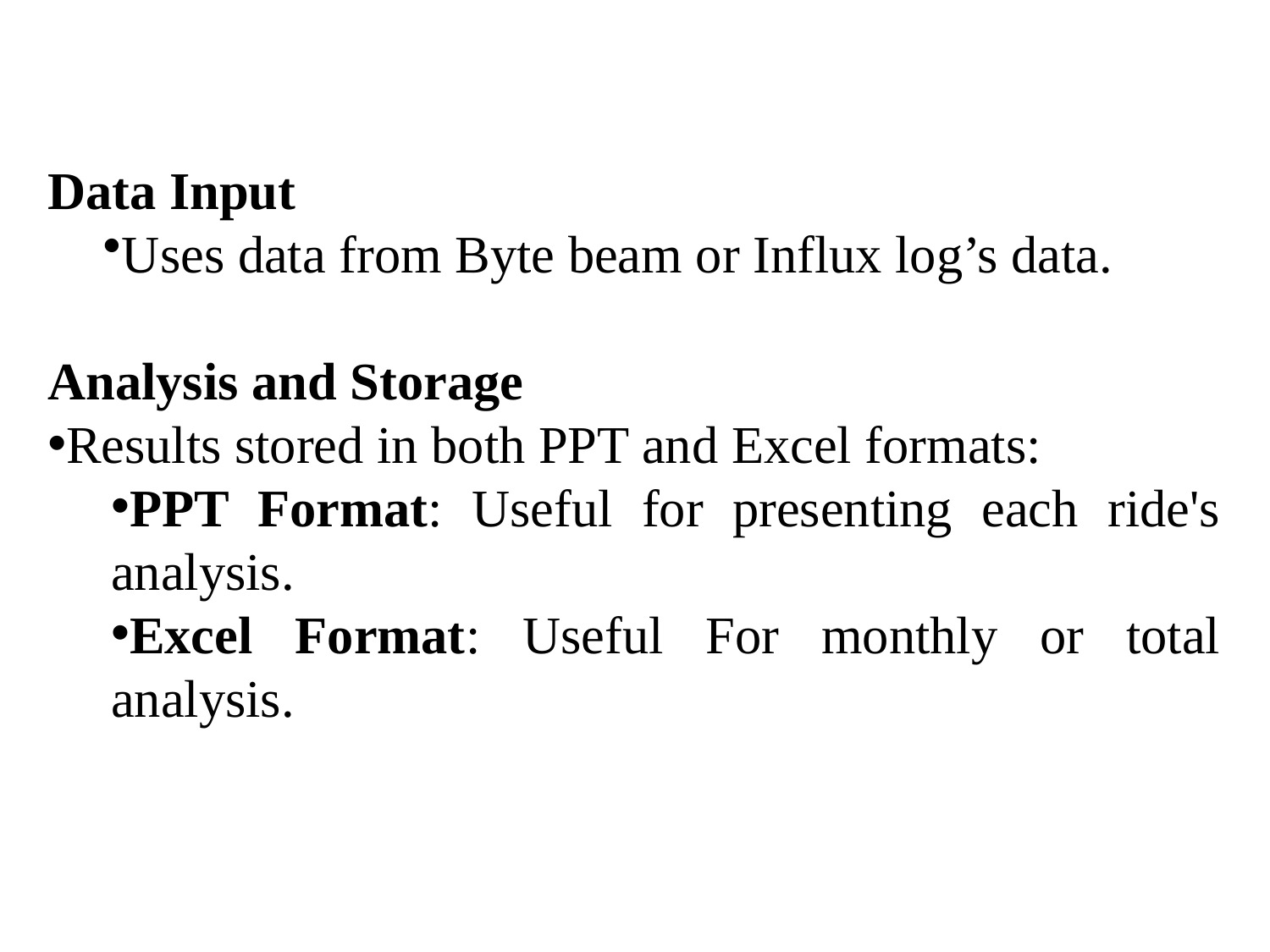

Data Input
Uses data from Byte beam or Influx log’s data.

Analysis and Storage
Results stored in both PPT and Excel formats:
PPT Format: Useful for presenting each ride's analysis.
Excel Format: Useful For monthly or total analysis.